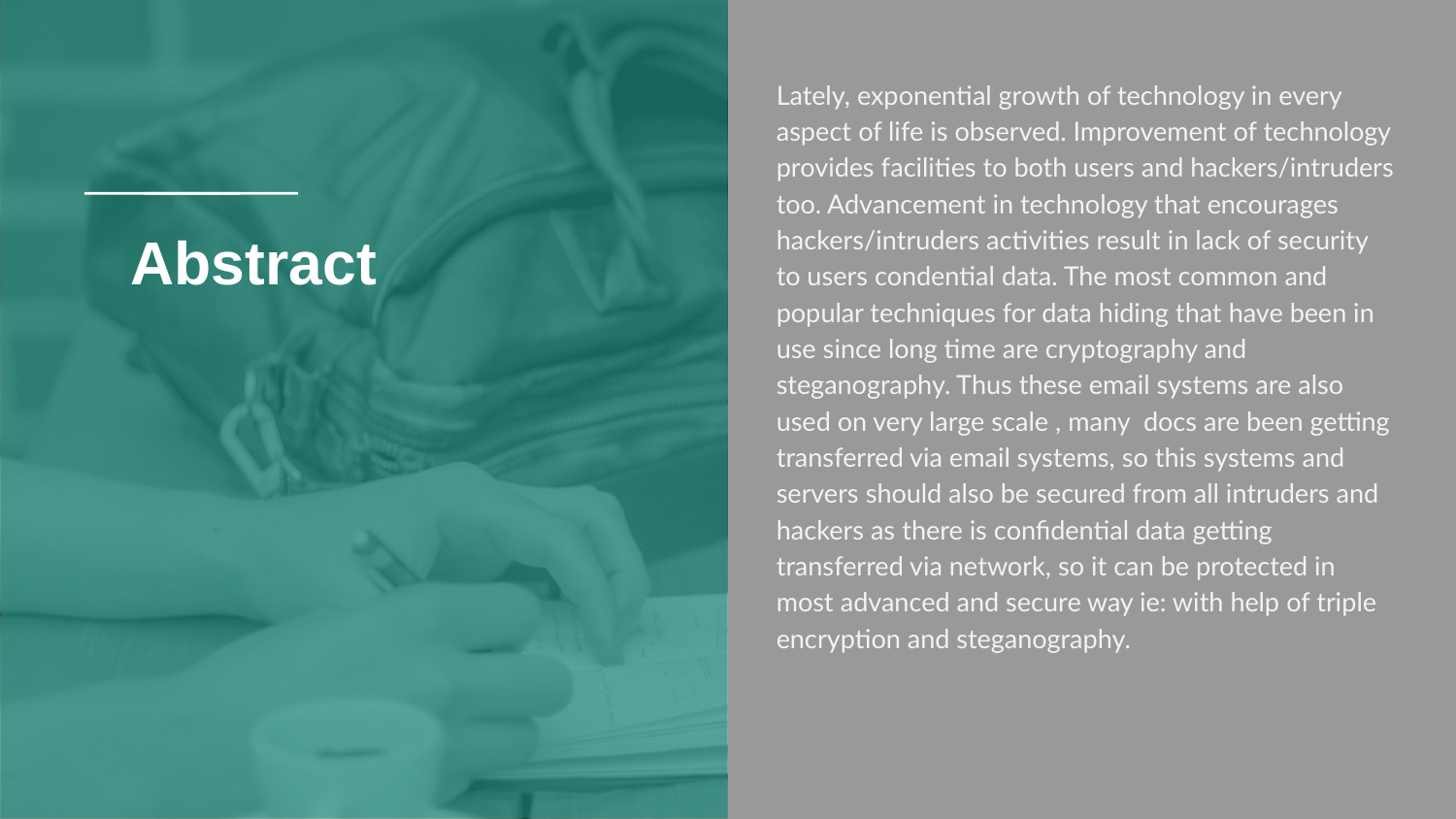

Lately, exponential growth of technology in every aspect of life is observed. Improvement of technology provides facilities to both users and hackers/intruders too. Advancement in technology that encourages hackers/intruders activities result in lack of security to users condential data. The most common and popular techniques for data hiding that have been in use since long time are cryptography and steganography. Thus these email systems are also used on very large scale , many  docs are been getting transferred via email systems, so this systems and servers should also be secured from all intruders and hackers as there is confidential data getting transferred via network, so it can be protected in most advanced and secure way ie: with help of triple encryption and steganography.
# Abstract